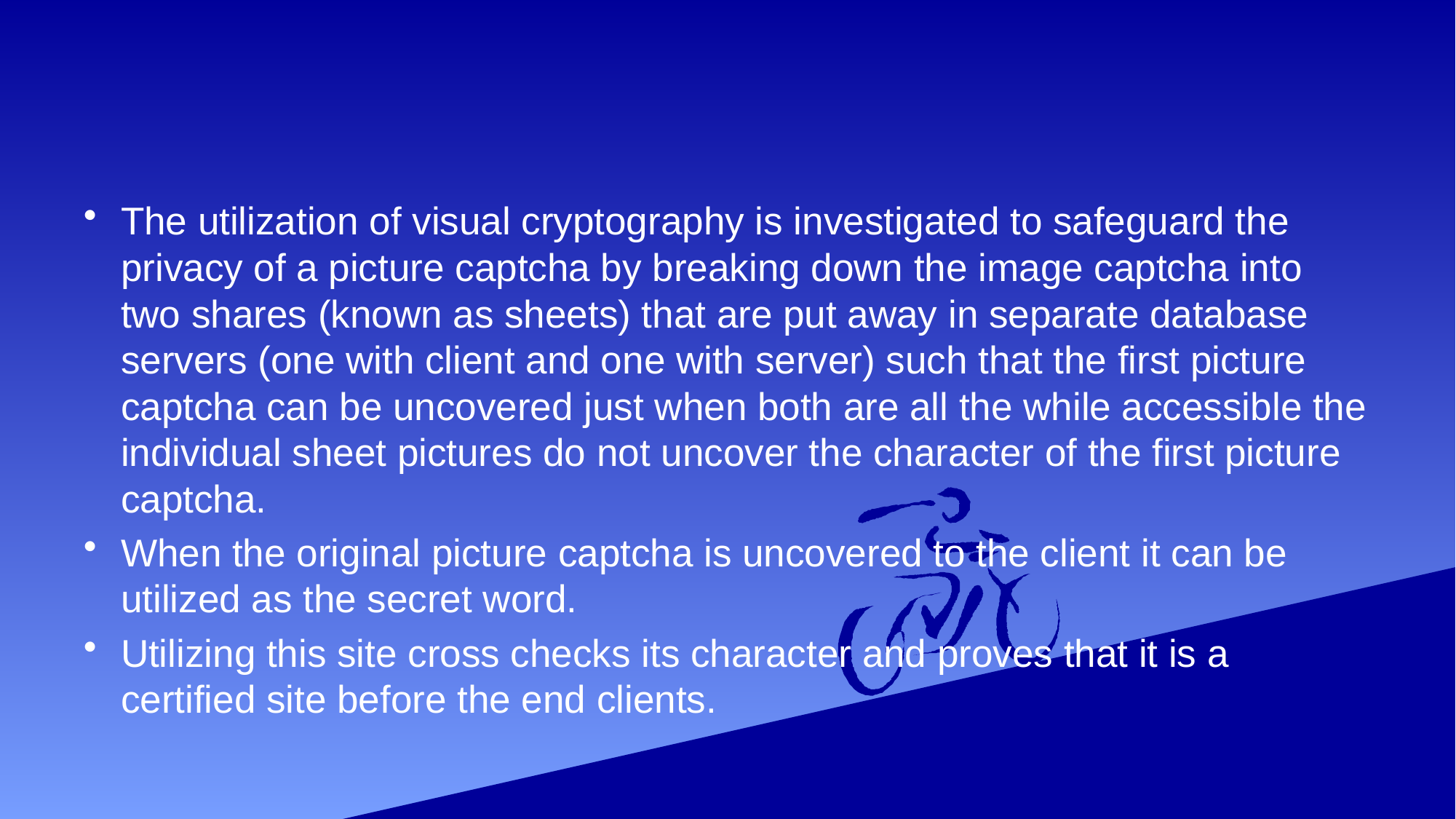

The utilization of visual cryptography is investigated to safeguard the privacy of a picture captcha by breaking down the image captcha into two shares (known as sheets) that are put away in separate database servers (one with client and one with server) such that the first picture captcha can be uncovered just when both are all the while accessible the individual sheet pictures do not uncover the character of the first picture captcha.
When the original picture captcha is uncovered to the client it can be utilized as the secret word.
Utilizing this site cross checks its character and proves that it is a certified site before the end clients.